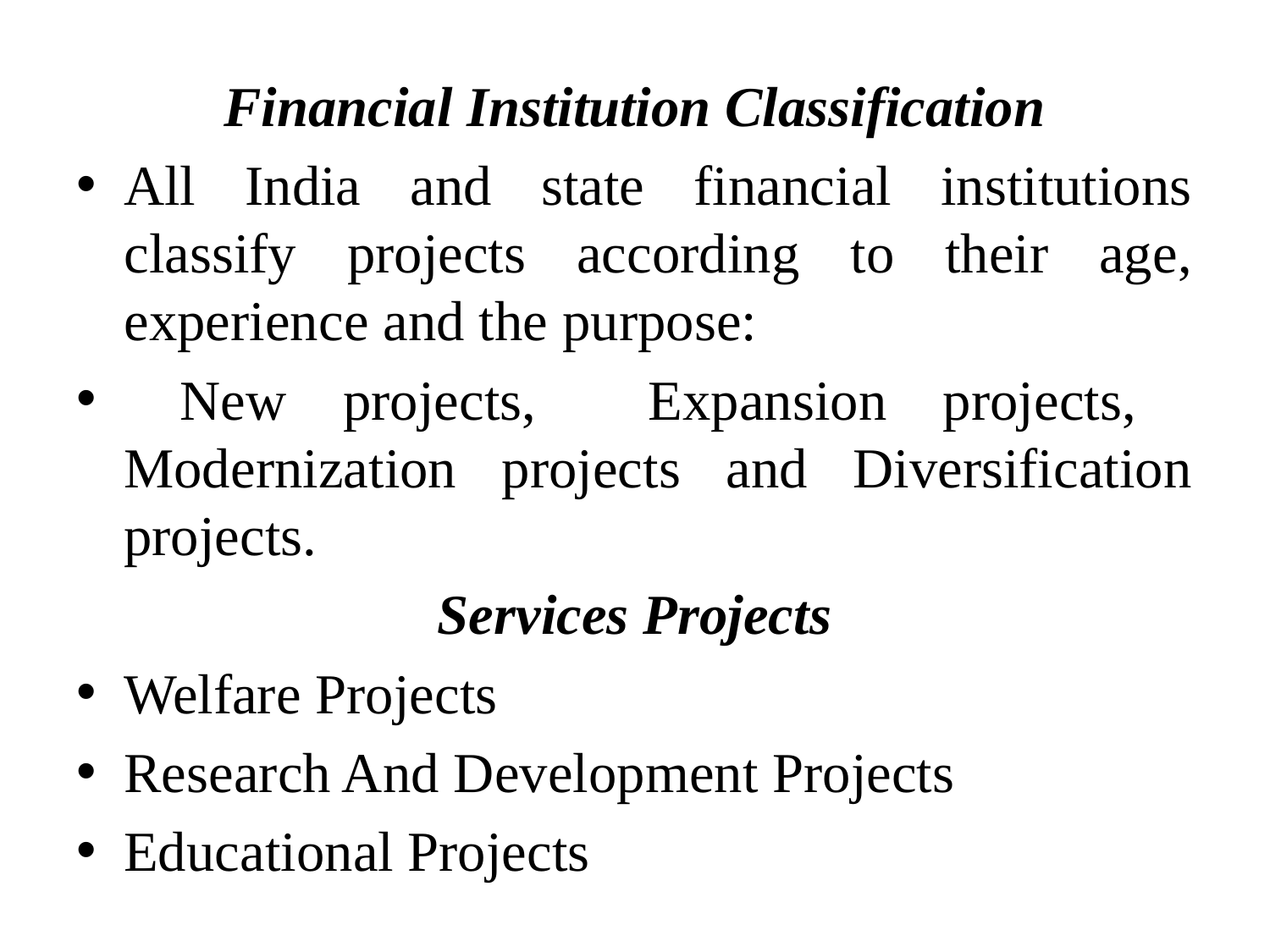

#
Financial Institution Classification
All India and state financial institutions classify projects according to their age, experience and the purpose:
 New projects,  Expansion projects,  Modernization projects and Diversification projects.
Services Projects
Welfare Projects
Research And Development Projects
Educational Projects